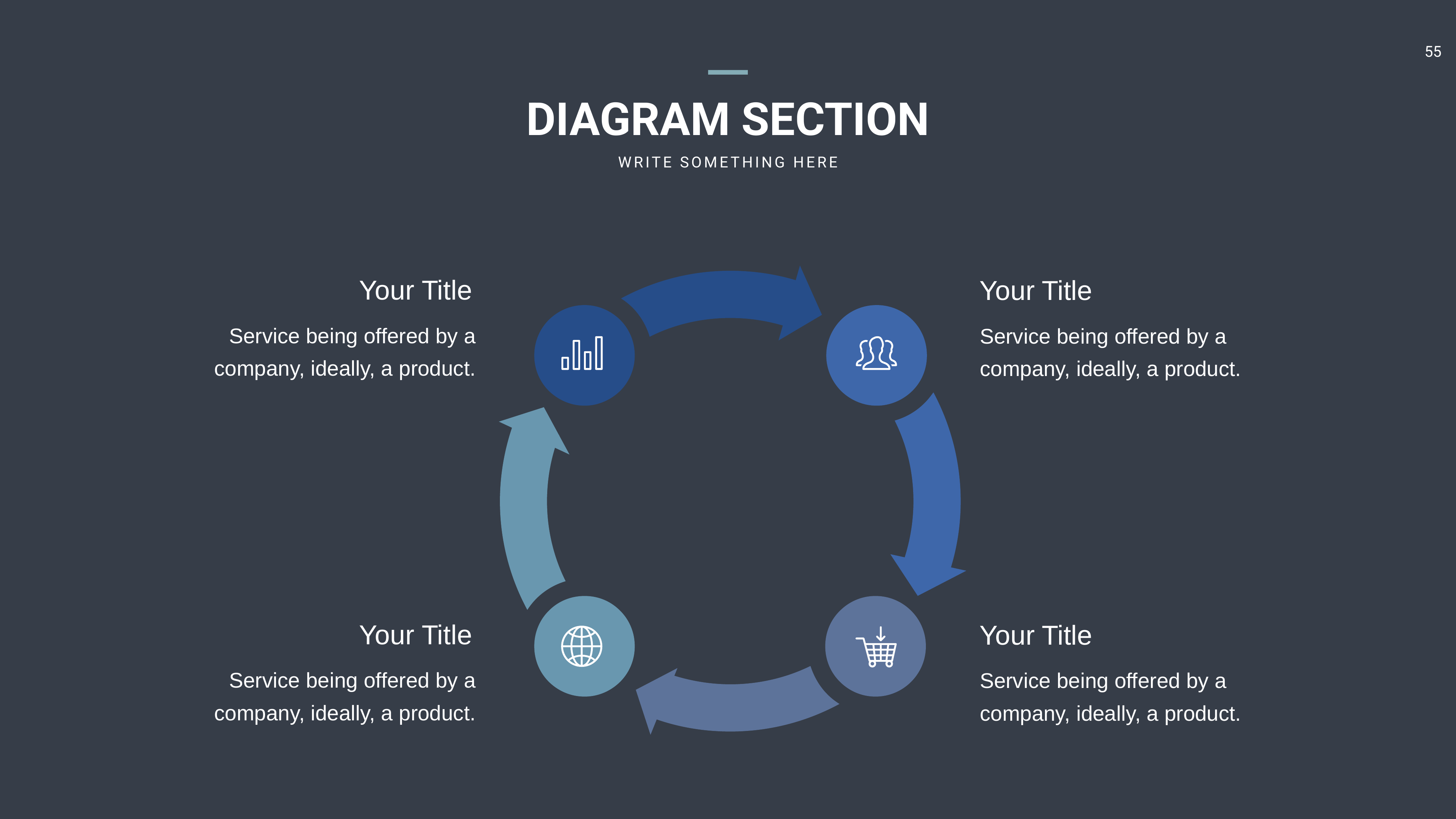

DIAGRAM SECTION
WRITE SOMETHING HERE

Your Title
Service being offered by a company, ideally, a product.
Your Title
Service being offered by a company, ideally, a product.

Your Title
Service being offered by a company, ideally, a product.
Your Title
Service being offered by a company, ideally, a product.